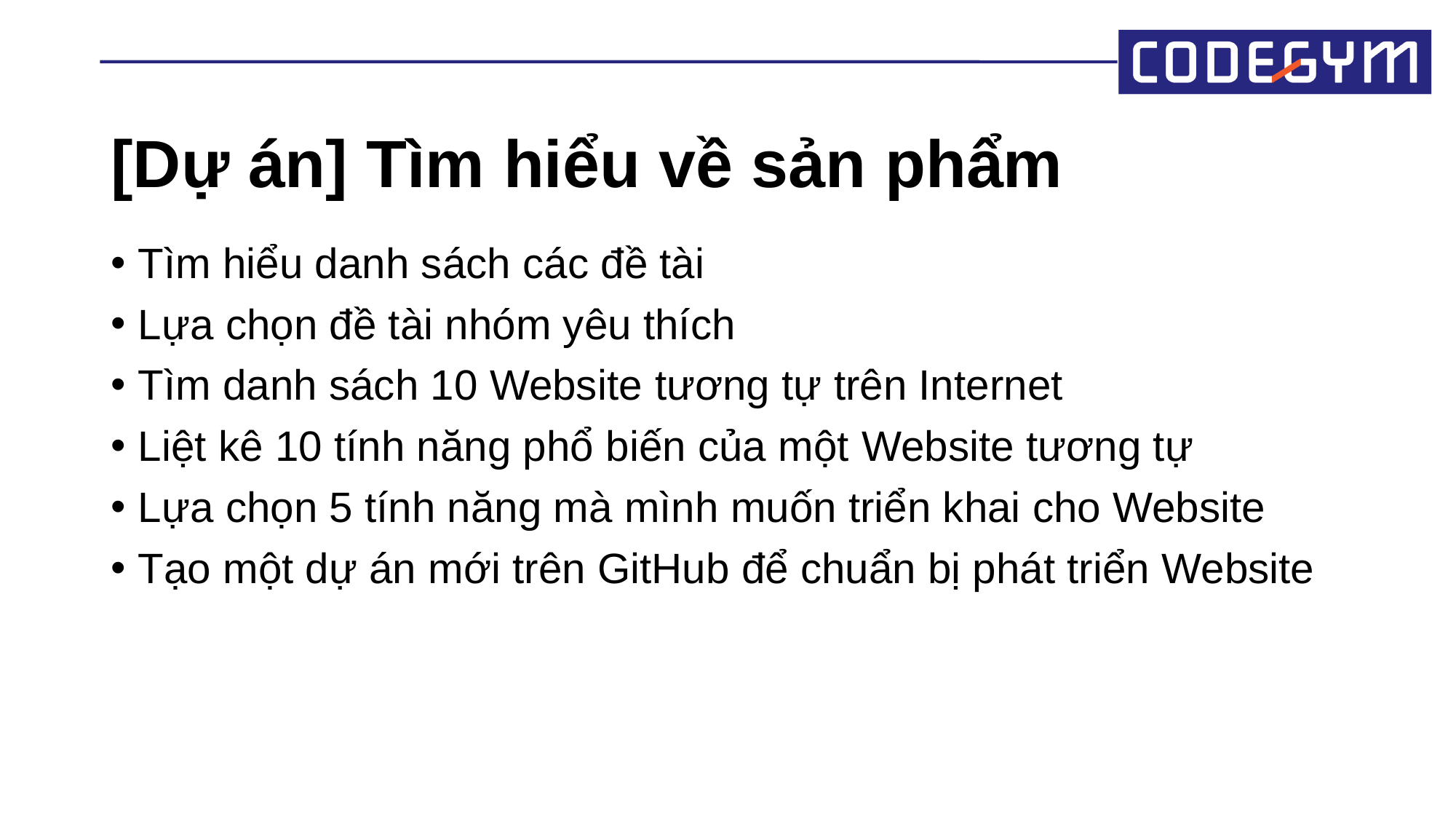

# [Dự án] Tìm hiểu về sản phẩm
Tìm hiểu danh sách các đề tài
Lựa chọn đề tài nhóm yêu thích
Tìm danh sách 10 Website tương tự trên Internet
Liệt kê 10 tính năng phổ biến của một Website tương tự
Lựa chọn 5 tính năng mà mình muốn triển khai cho Website
Tạo một dự án mới trên GitHub để chuẩn bị phát triển Website